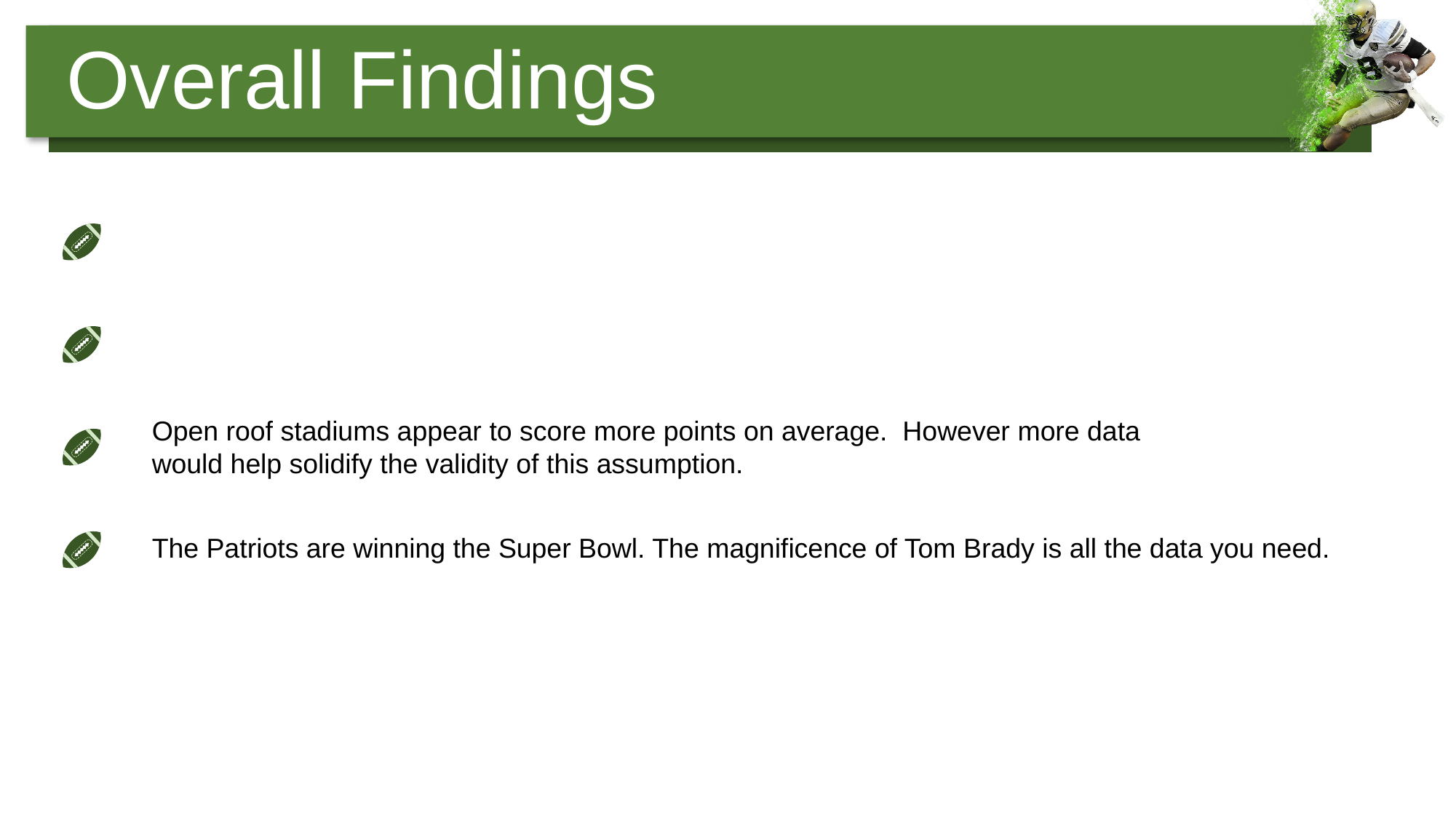

Overall Findings

Open roof stadiums appear to score more points on average.  However more data would help solidify the validity of this assumption.

The Patriots are winning the Super Bowl. The magnificence of Tom Brady is all the data you need.